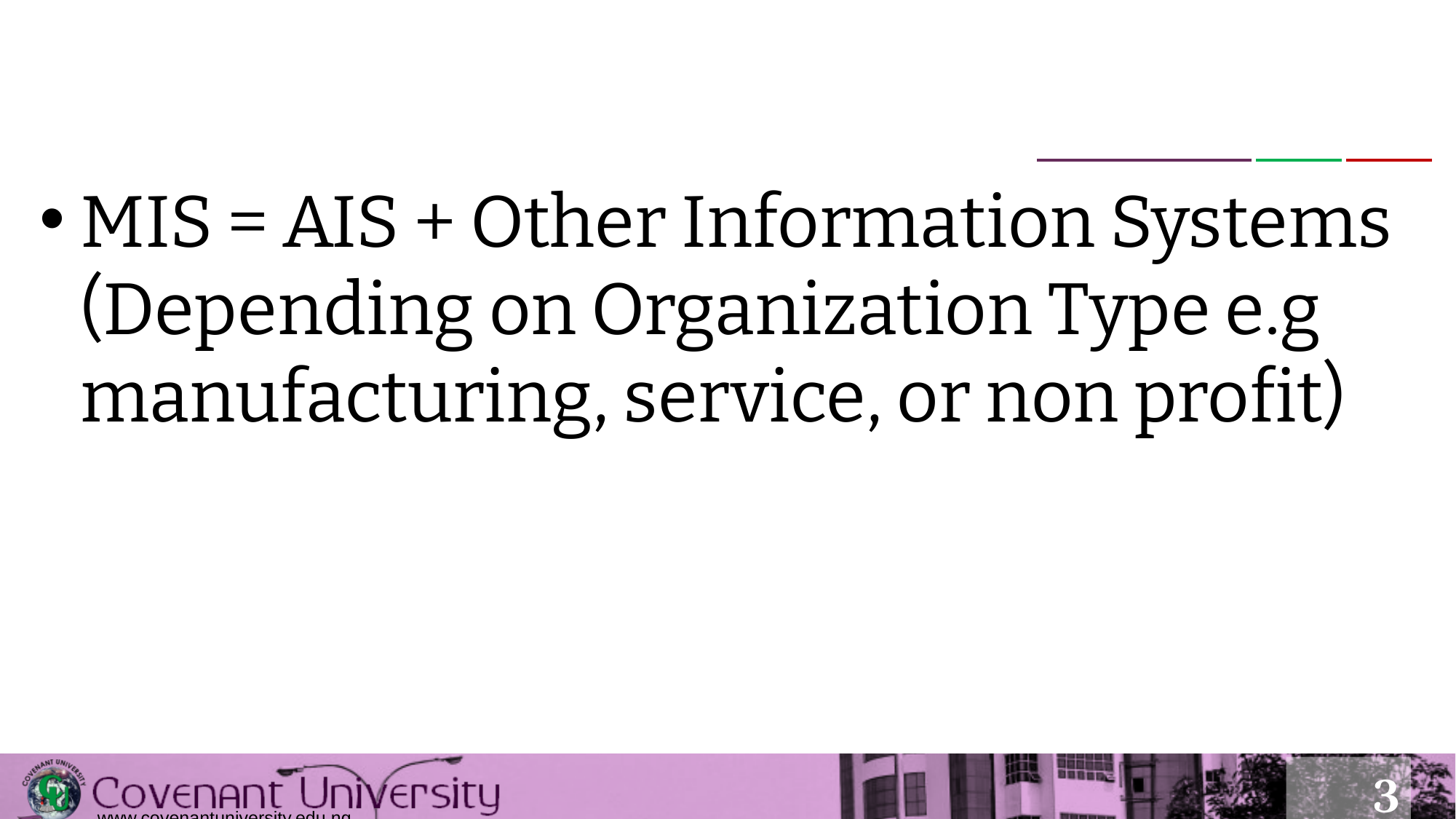

#
MIS = AIS + Other Information Systems (Depending on Organization Type e.g manufacturing, service, or non profit)